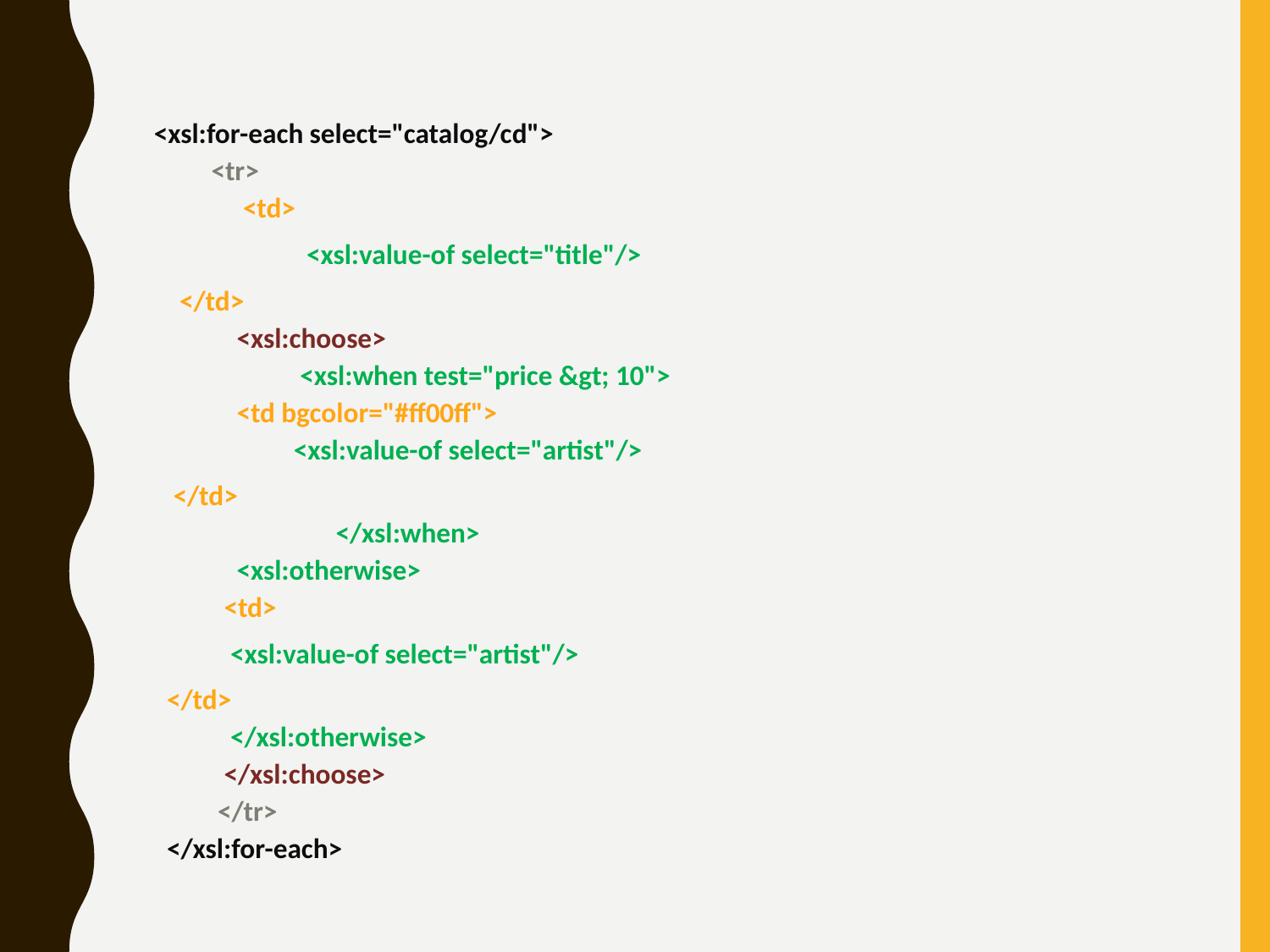

<xsl:for-each select="catalog/cd">
       <tr>
            <td>
	                      <xsl:value-of select="title"/>
		  </td>
           <xsl:choose>
                     <xsl:when test="price &gt; 10">
           <td bgcolor="#ff00ff">
                    <xsl:value-of select="artist"/>
		 </td>
       	            </xsl:when>
           <xsl:otherwise>
         <td>
		          <xsl:value-of select="artist"/>
		</td>
          </xsl:otherwise>
         </xsl:choose>
        </tr>
</xsl:for-each>